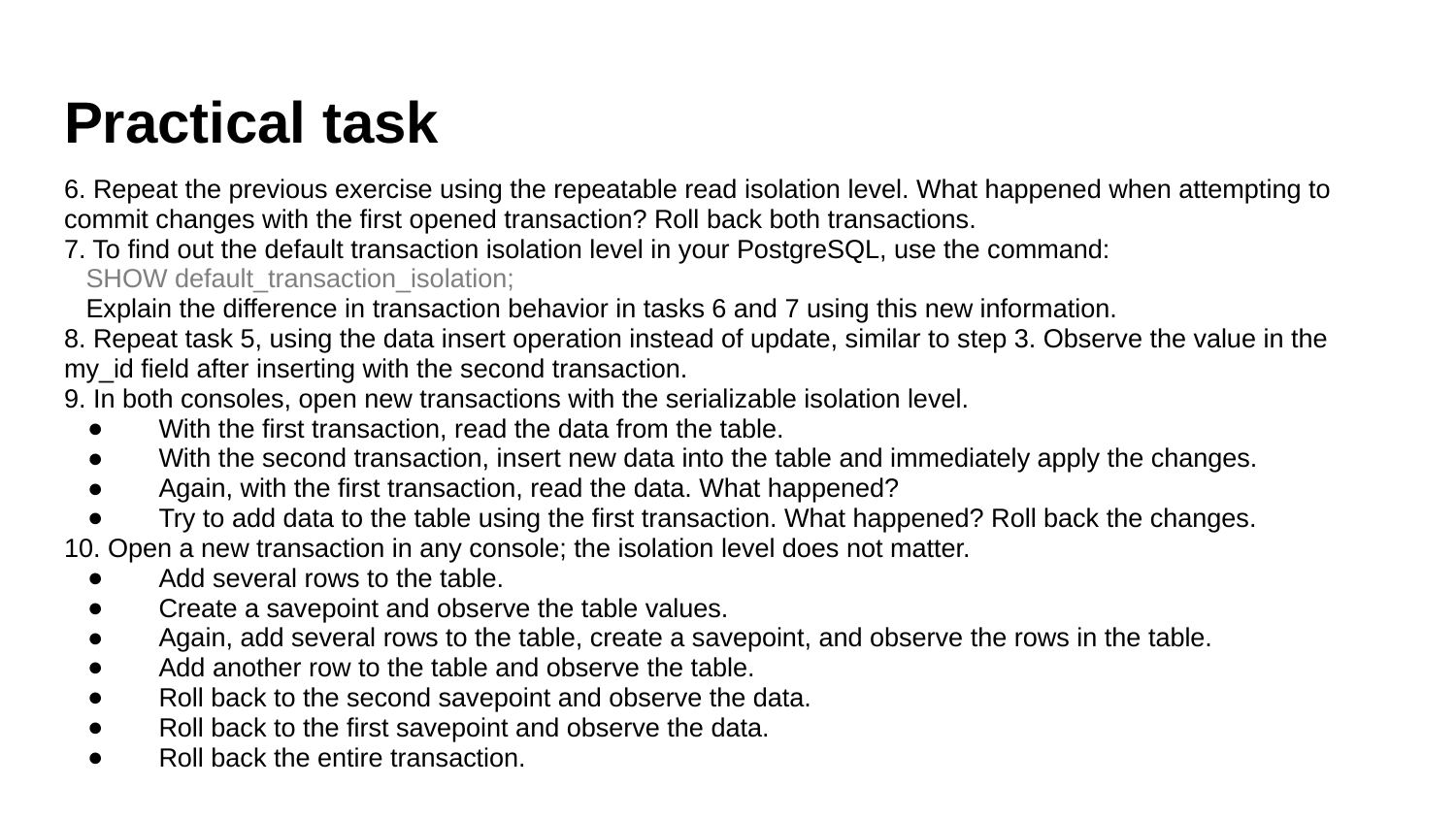

# Practical task
6. Repeat the previous exercise using the repeatable read isolation level. What happened when attempting to commit changes with the first opened transaction? Roll back both transactions.
7. To find out the default transaction isolation level in your PostgreSQL, use the command:
   SHOW default_transaction_isolation;
   Explain the difference in transaction behavior in tasks 6 and 7 using this new information.
8. Repeat task 5, using the data insert operation instead of update, similar to step 3. Observe the value in the my_id field after inserting with the second transaction.
9. In both consoles, open new transactions with the serializable isolation level.
   With the first transaction, read the data from the table.
   With the second transaction, insert new data into the table and immediately apply the changes.
   Again, with the first transaction, read the data. What happened?
   Try to add data to the table using the first transaction. What happened? Roll back the changes.
10. Open a new transaction in any console; the isolation level does not matter.
   Add several rows to the table.
   Create a savepoint and observe the table values.
   Again, add several rows to the table, create a savepoint, and observe the rows in the table.
   Add another row to the table and observe the table.
   Roll back to the second savepoint and observe the data.
   Roll back to the first savepoint and observe the data.
   Roll back the entire transaction.